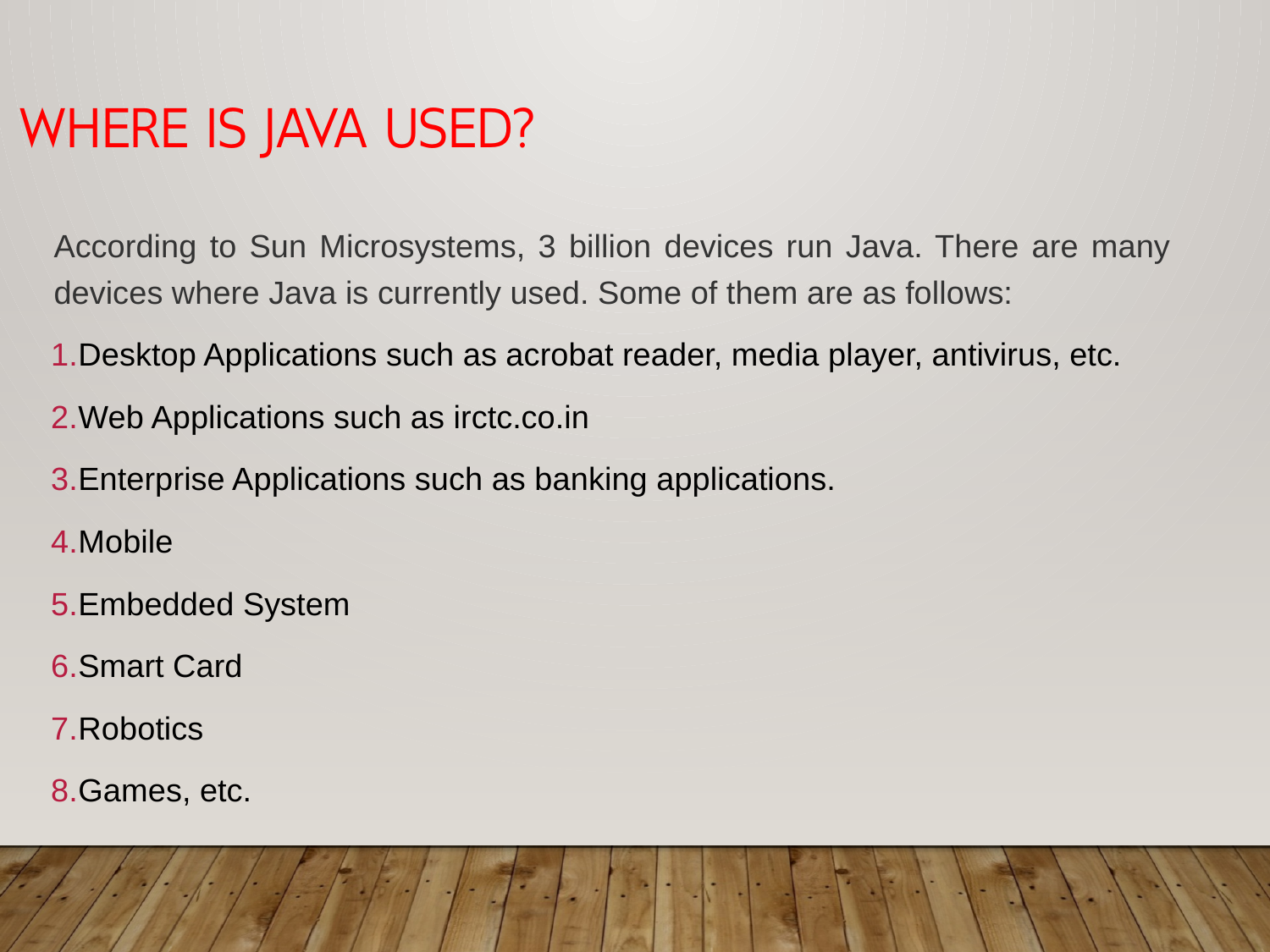

Where is Java used?
According to Sun Microsystems, 3 billion devices run Java. There are many devices where Java is currently used. Some of them are as follows:
Desktop Applications such as acrobat reader, media player, antivirus, etc.
Web Applications such as irctc.co.in
Enterprise Applications such as banking applications.
Mobile
Embedded System
Smart Card
Robotics
Games, etc.